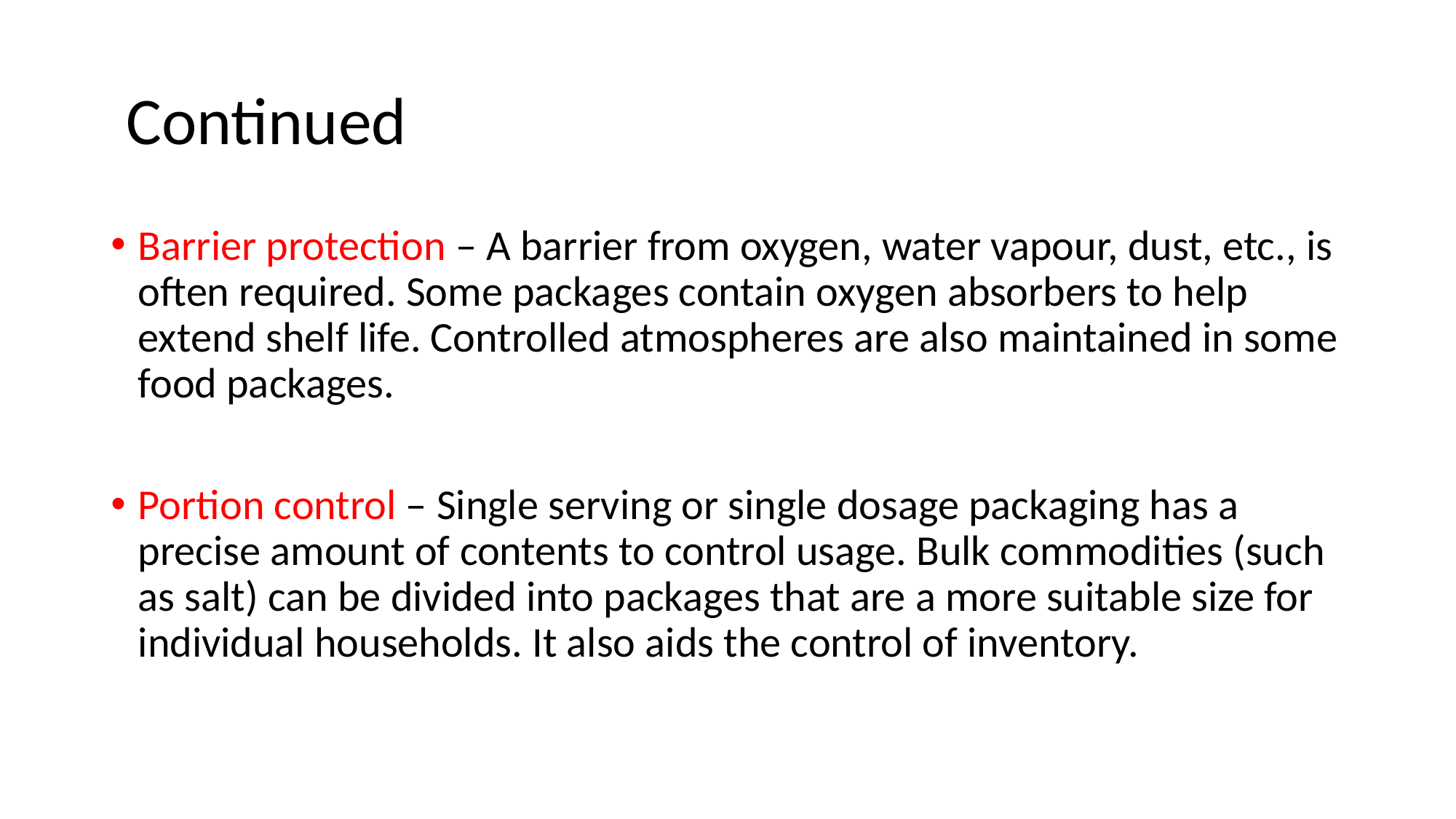

# Continued
Barrier protection – A barrier from oxygen, water vapour, dust, etc., is often required. Some packages contain oxygen absorbers to help extend shelf life. Controlled atmospheres are also maintained in some food packages.

Portion control – Single serving or single dosage packaging has a precise amount of contents to control usage. Bulk commodities (such as salt) can be divided into packages that are a more suitable size for individual households. It also aids the control of inventory.

49